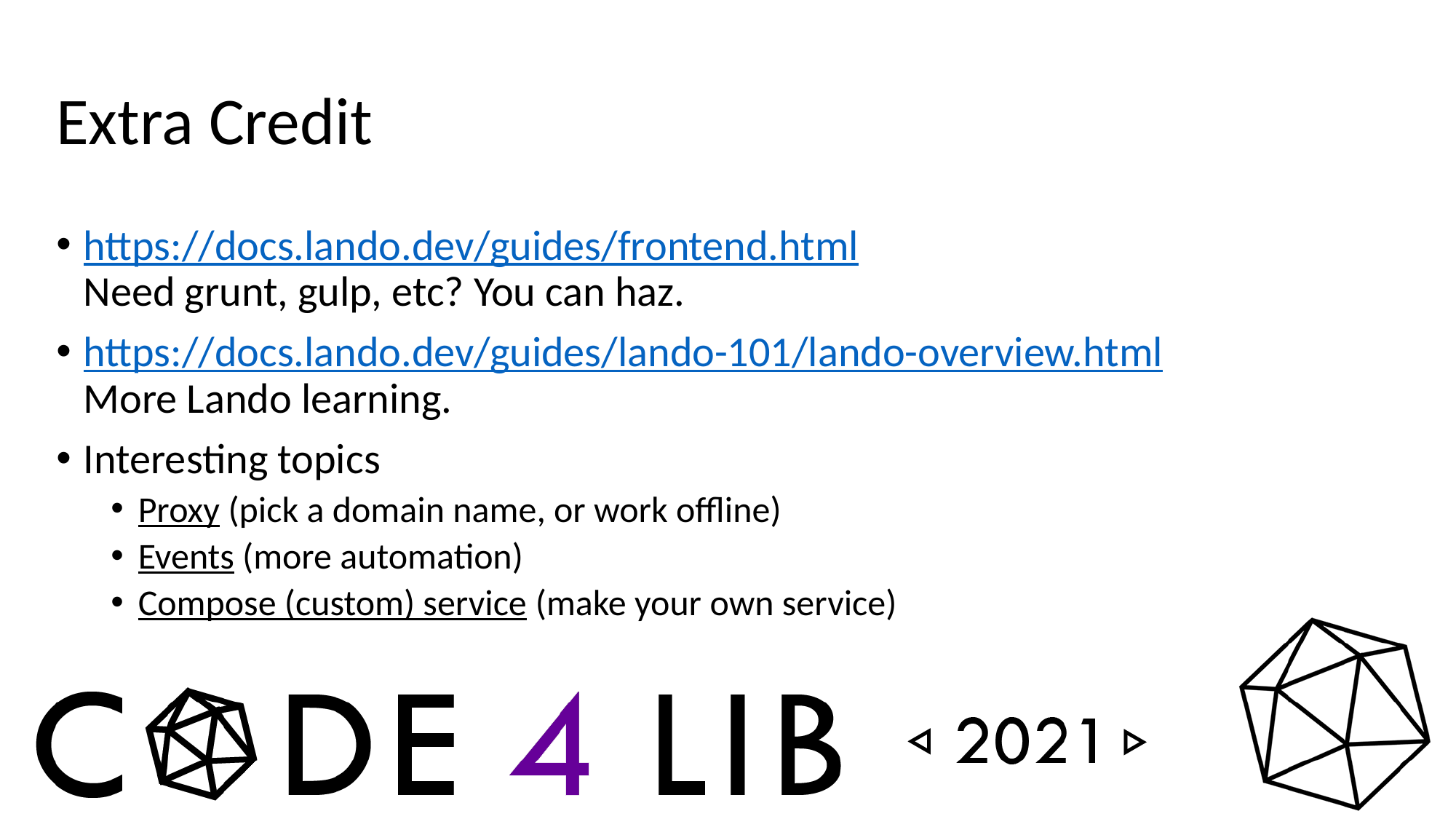

# Extra Credit
https://docs.lando.dev/guides/frontend.html
Need grunt, gulp, etc? You can haz.
https://docs.lando.dev/guides/lando-101/lando-overview.html
More Lando learning.
Interesting topics
Proxy (pick a domain name, or work offline)
Events (more automation)
Compose (custom) service (make your own service)